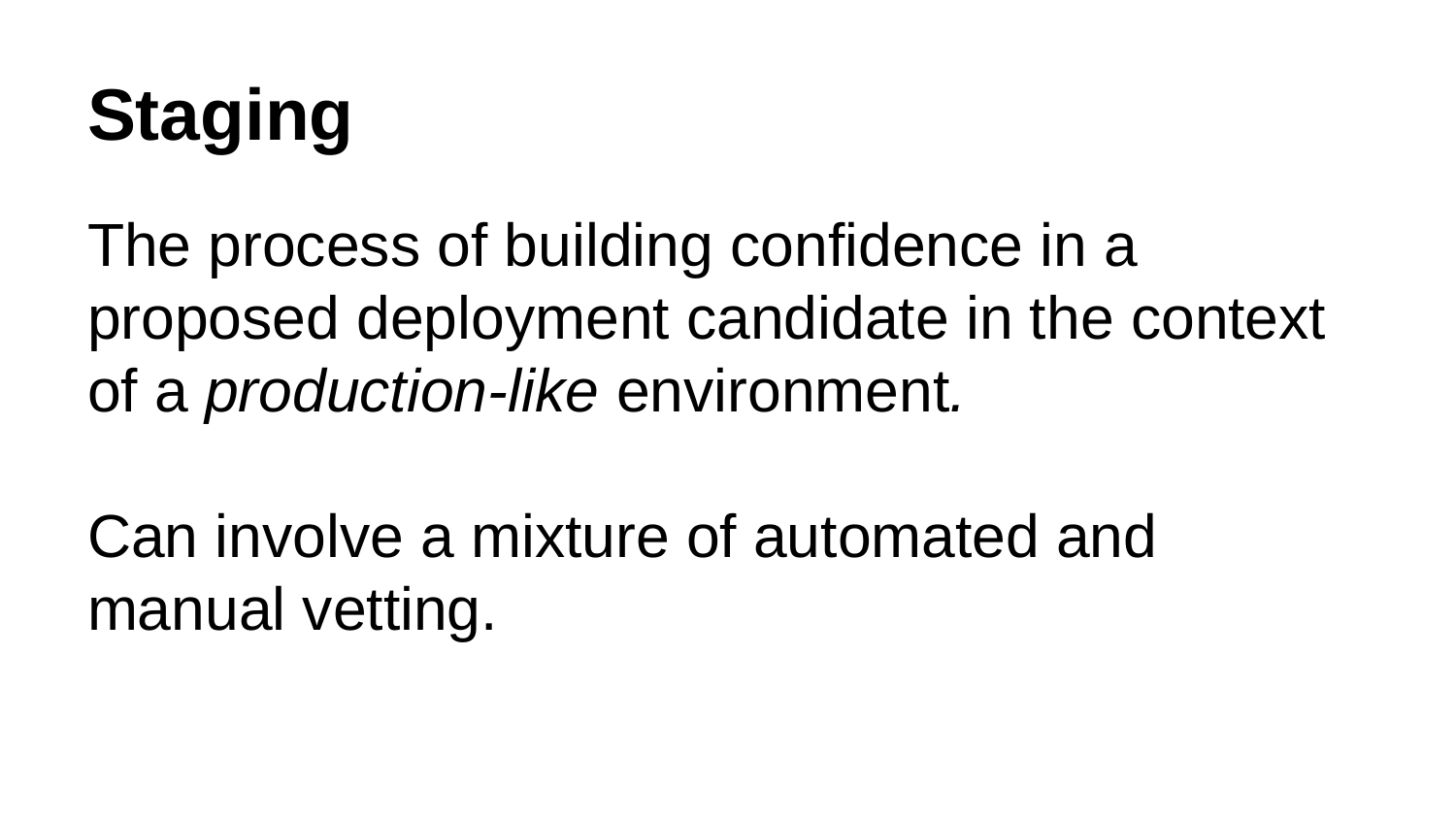

# Staging
The process of building confidence in a proposed deployment candidate in the context of a production-like environment.

Can involve a mixture of automated and manual vetting.